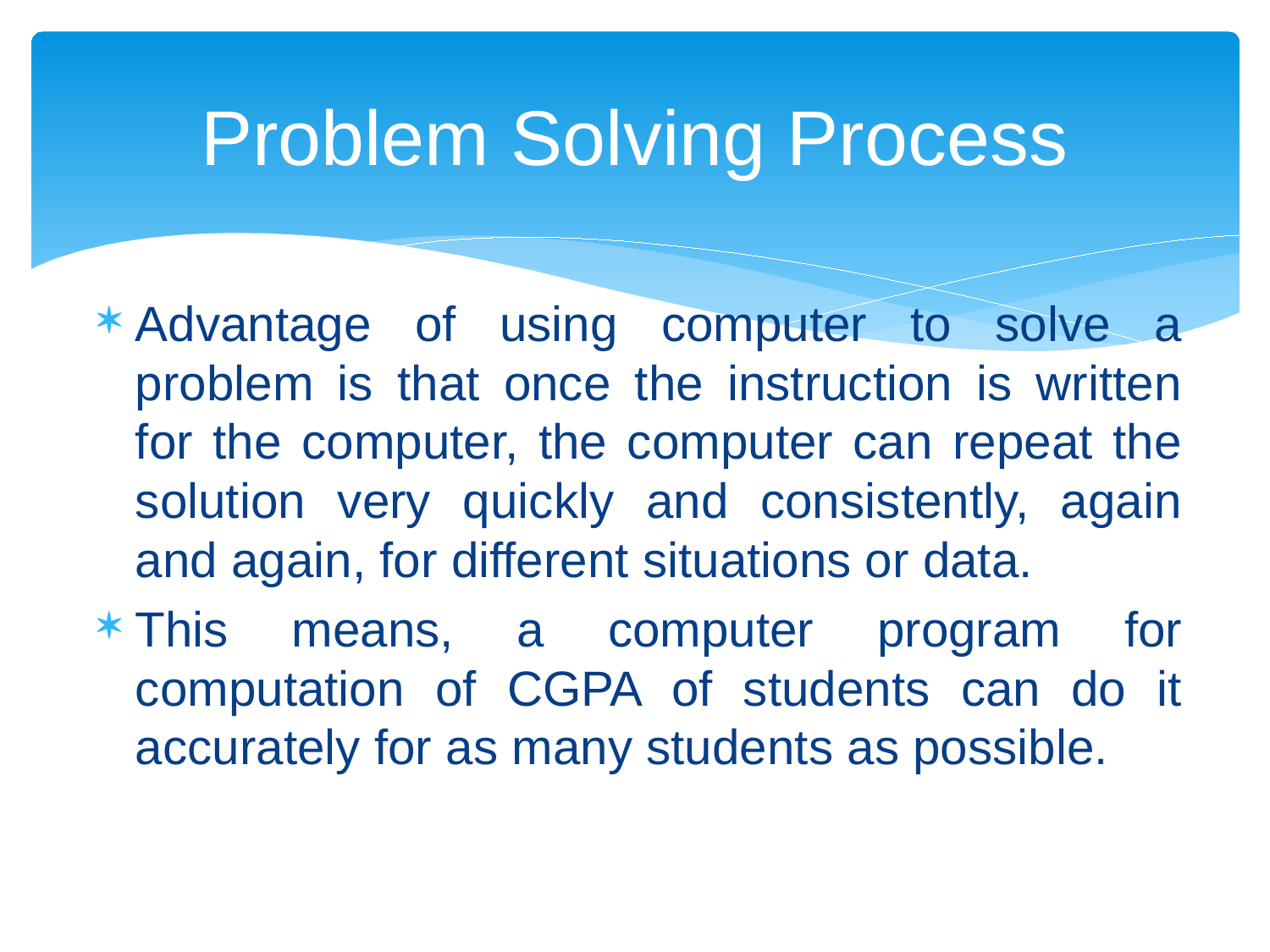

# Problem Solving Process
Advantage of using computer to solve a problem is that once the instruction is written for the computer, the computer can repeat the solution very quickly and consistently, again and again, for different situations or data.
This means, a computer program for computation of CGPA of students can do it accurately for as many students as possible.